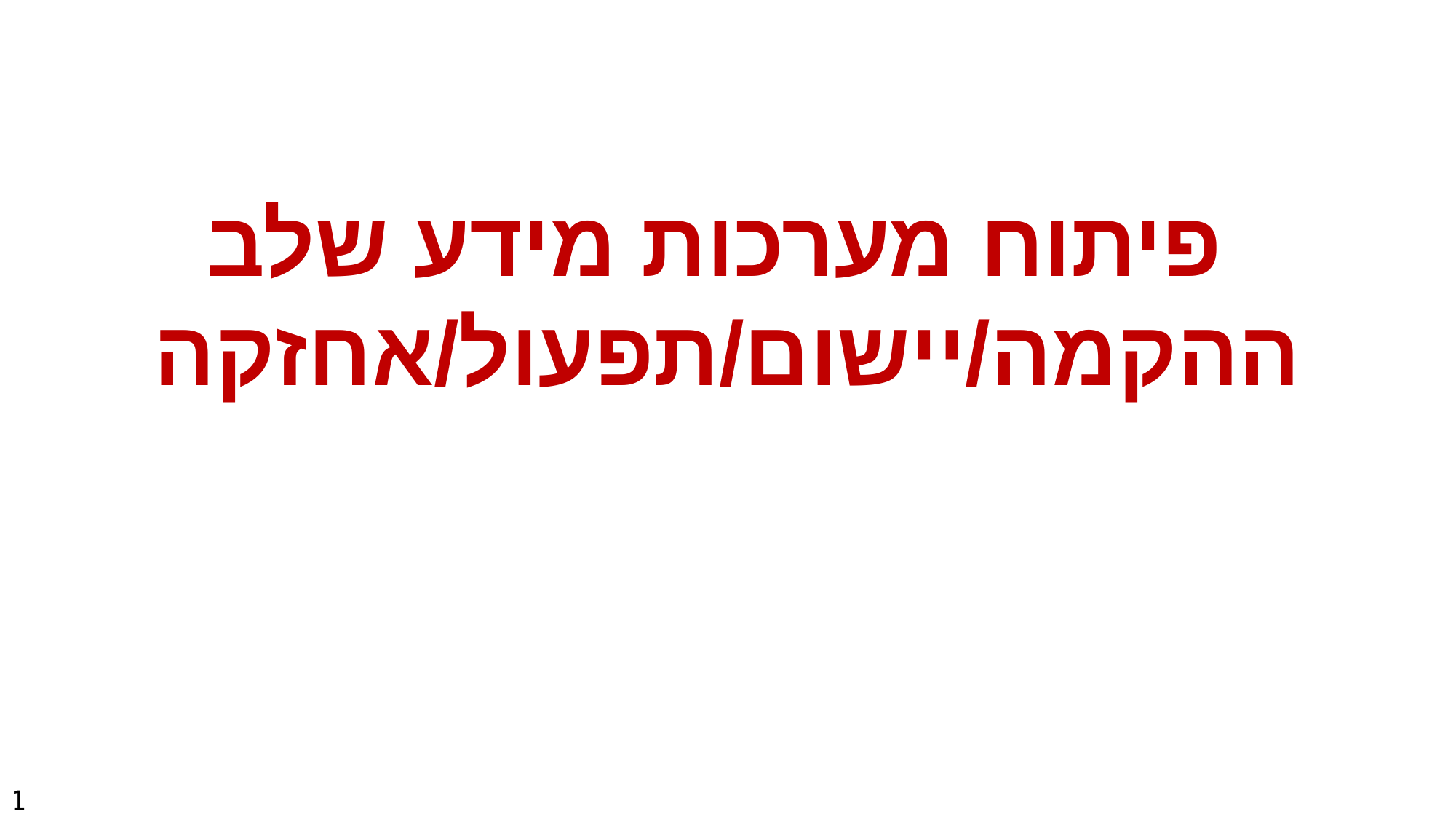

# פיתוח מערכות מידע שלב ההקמה/יישום/תפעול/אחזקה
1